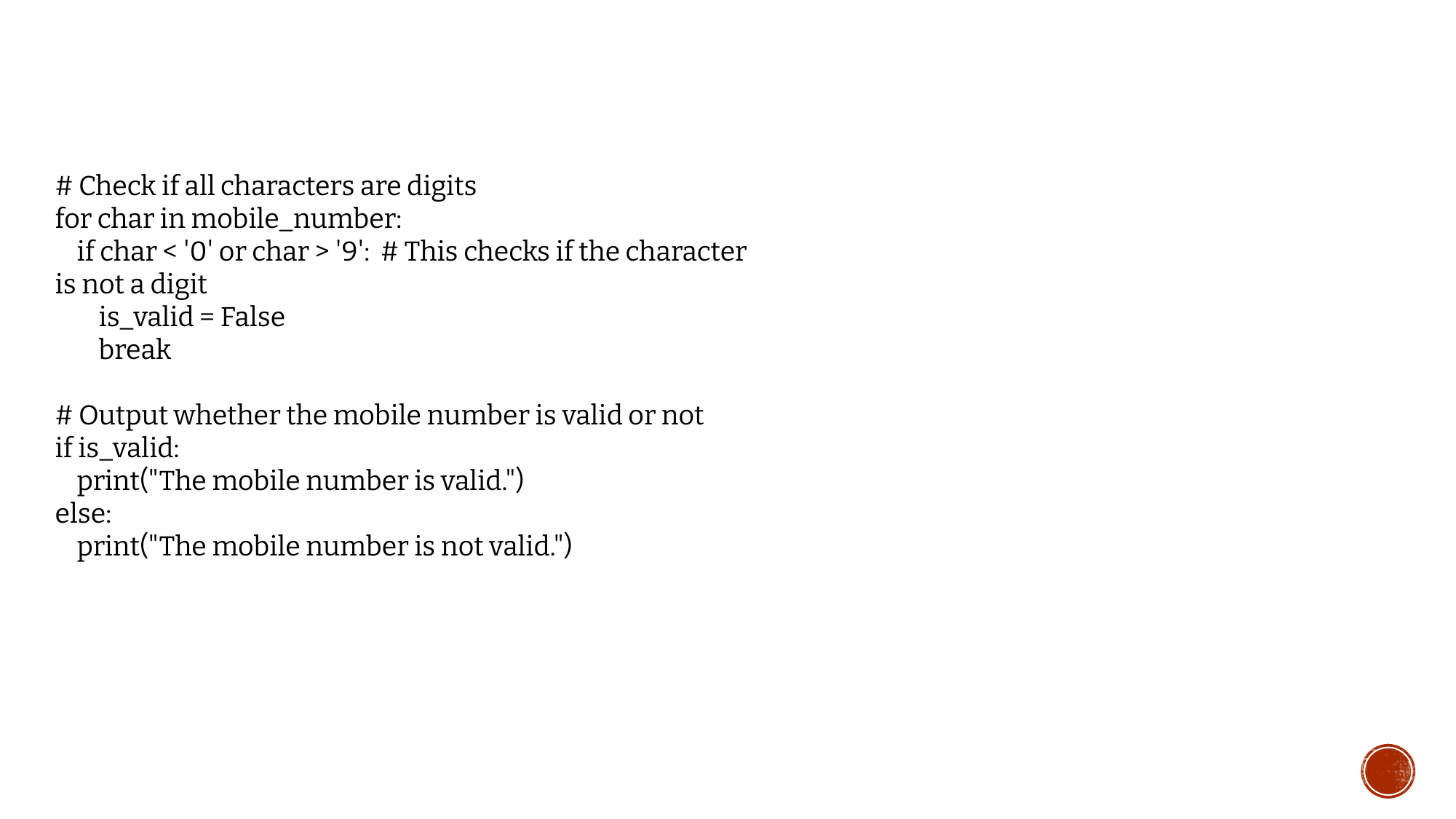

# Check if all characters are digits
for char in mobile_number:
    if char < '0' or char > '9':  # This checks if the character is not a digit
        is_valid = False
        break

# Output whether the mobile number is valid or not
if is_valid:
    print("The mobile number is valid.")
else:
    print("The mobile number is not valid.")